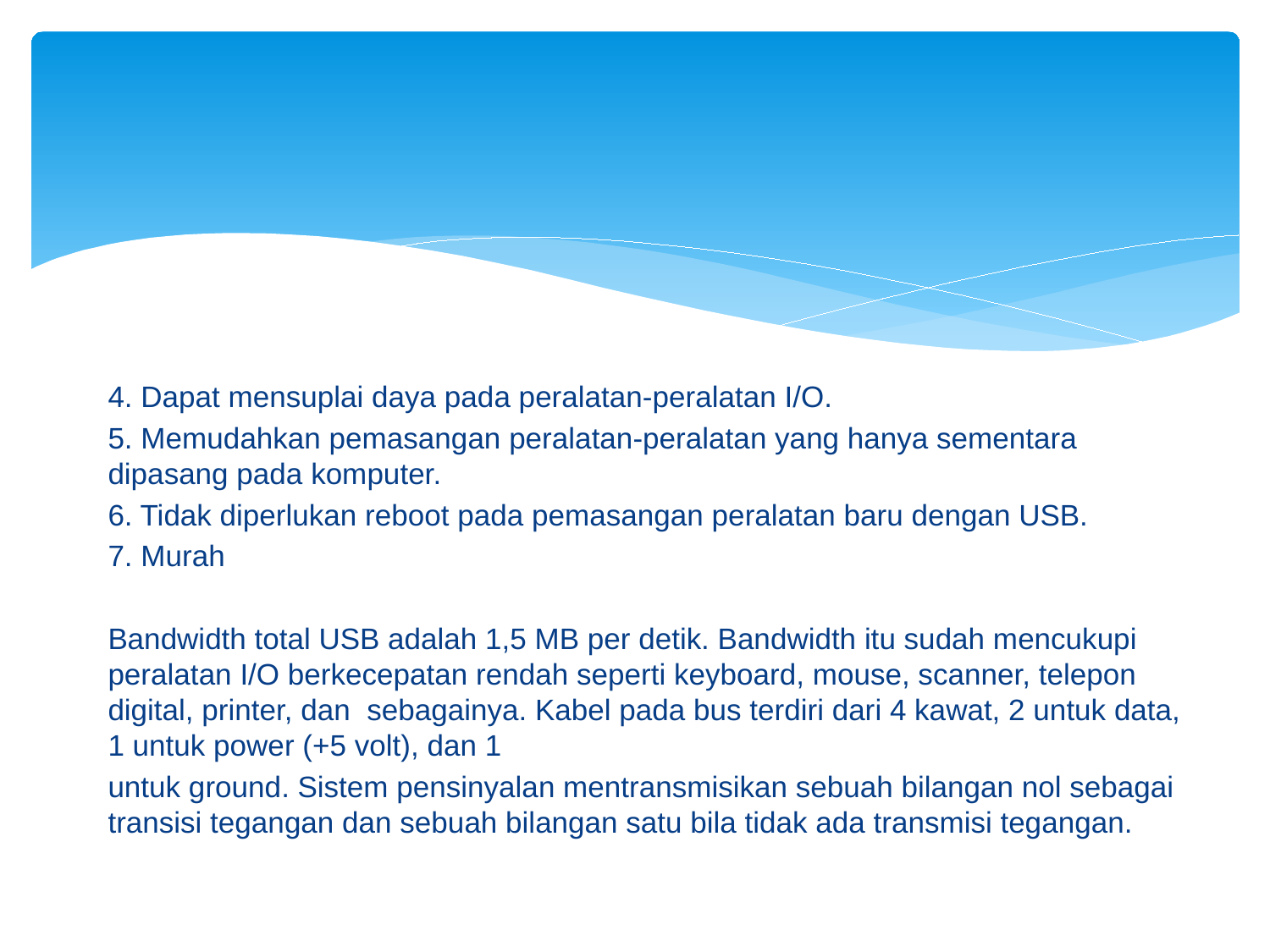

#
4. Dapat mensuplai daya pada peralatan-peralatan I/O.
5. Memudahkan pemasangan peralatan-peralatan yang hanya sementara dipasang pada komputer.
6. Tidak diperlukan reboot pada pemasangan peralatan baru dengan USB.
7. Murah

Bandwidth total USB adalah 1,5 MB per detik. Bandwidth itu sudah mencukupi peralatan I/O berkecepatan rendah seperti keyboard, mouse, scanner, telepon digital, printer, dan  sebagainya. Kabel pada bus terdiri dari 4 kawat, 2 untuk data, 1 untuk power (+5 volt), dan 1
untuk ground. Sistem pensinyalan mentransmisikan sebuah bilangan nol sebagai transisi tegangan dan sebuah bilangan satu bila tidak ada transmisi tegangan.